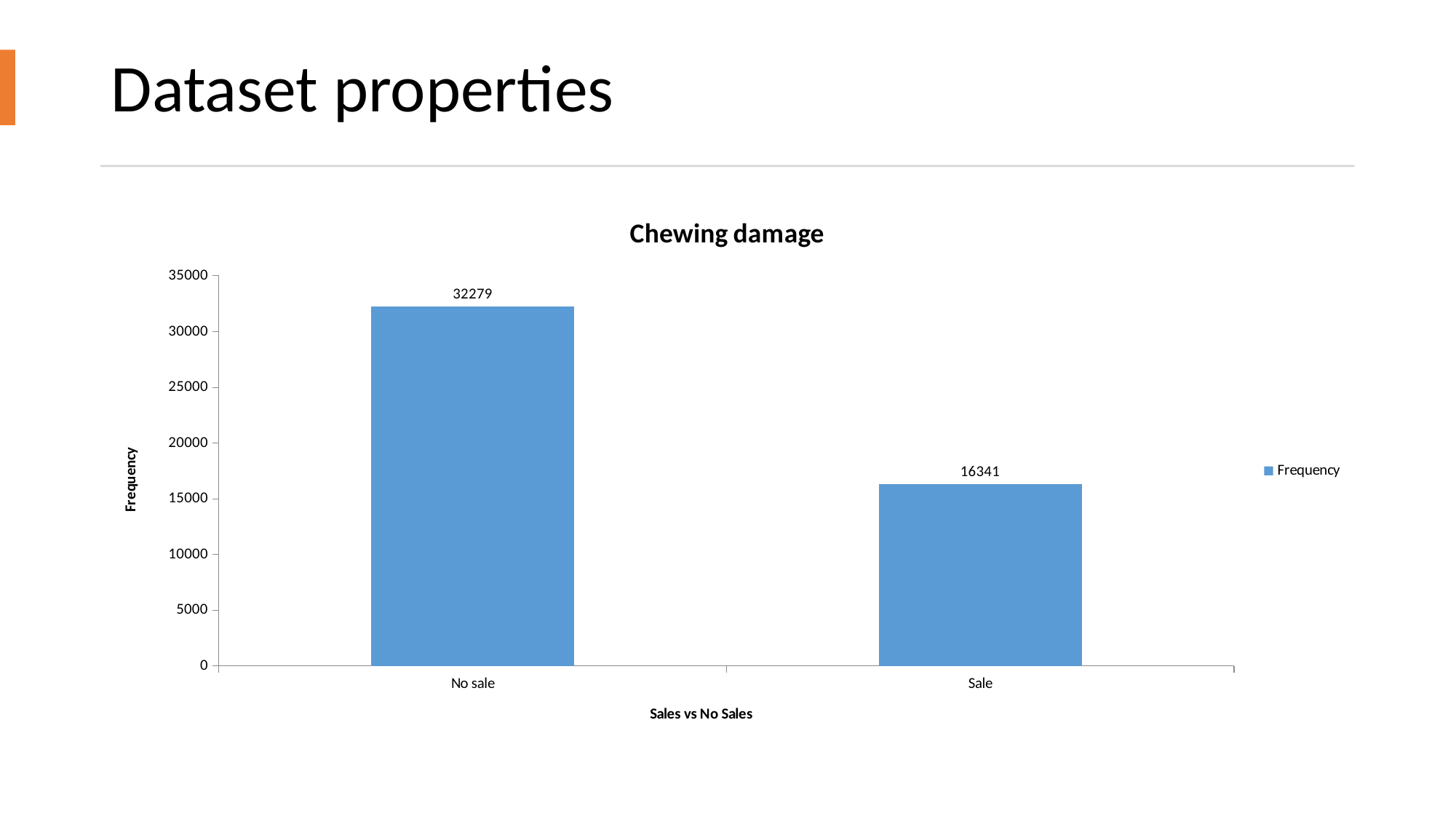

# Dataset properties

### Chart: Chewing damage

| Category |  |
|---|---|
| No sale | 32279.0 |
| Sale | 16341.0 |